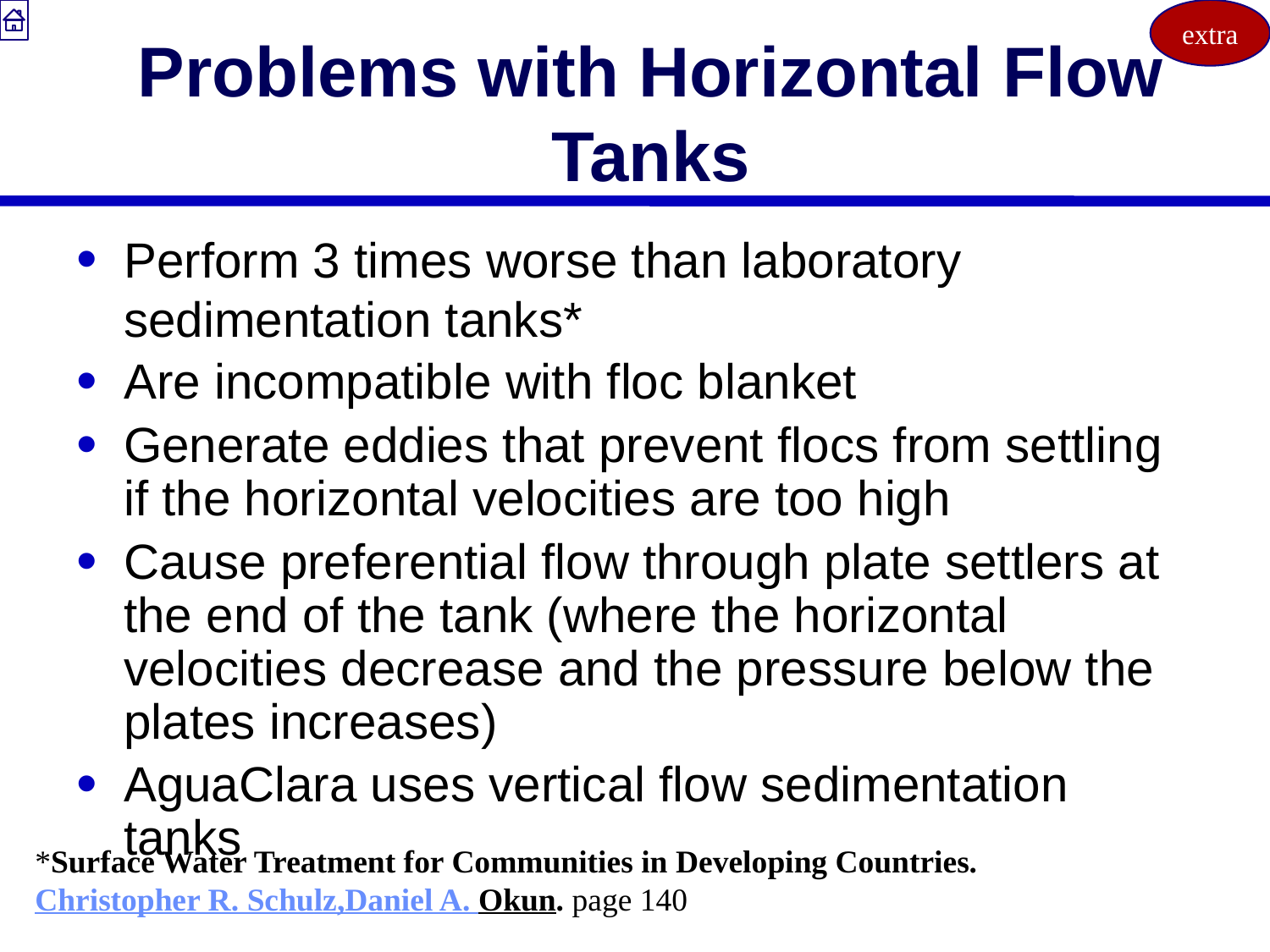

extra
# Problems with Horizontal Flow Tanks
Perform 3 times worse than laboratory sedimentation tanks*
Are incompatible with floc blanket
Generate eddies that prevent flocs from settling if the horizontal velocities are too high
Cause preferential flow through plate settlers at the end of the tank (where the horizontal velocities decrease and the pressure below the plates increases)
AguaClara uses vertical flow sedimentation tanks

*Surface Water Treatment for Communities in Developing Countries. Christopher R. Schulz,Daniel A. Okun. page 140